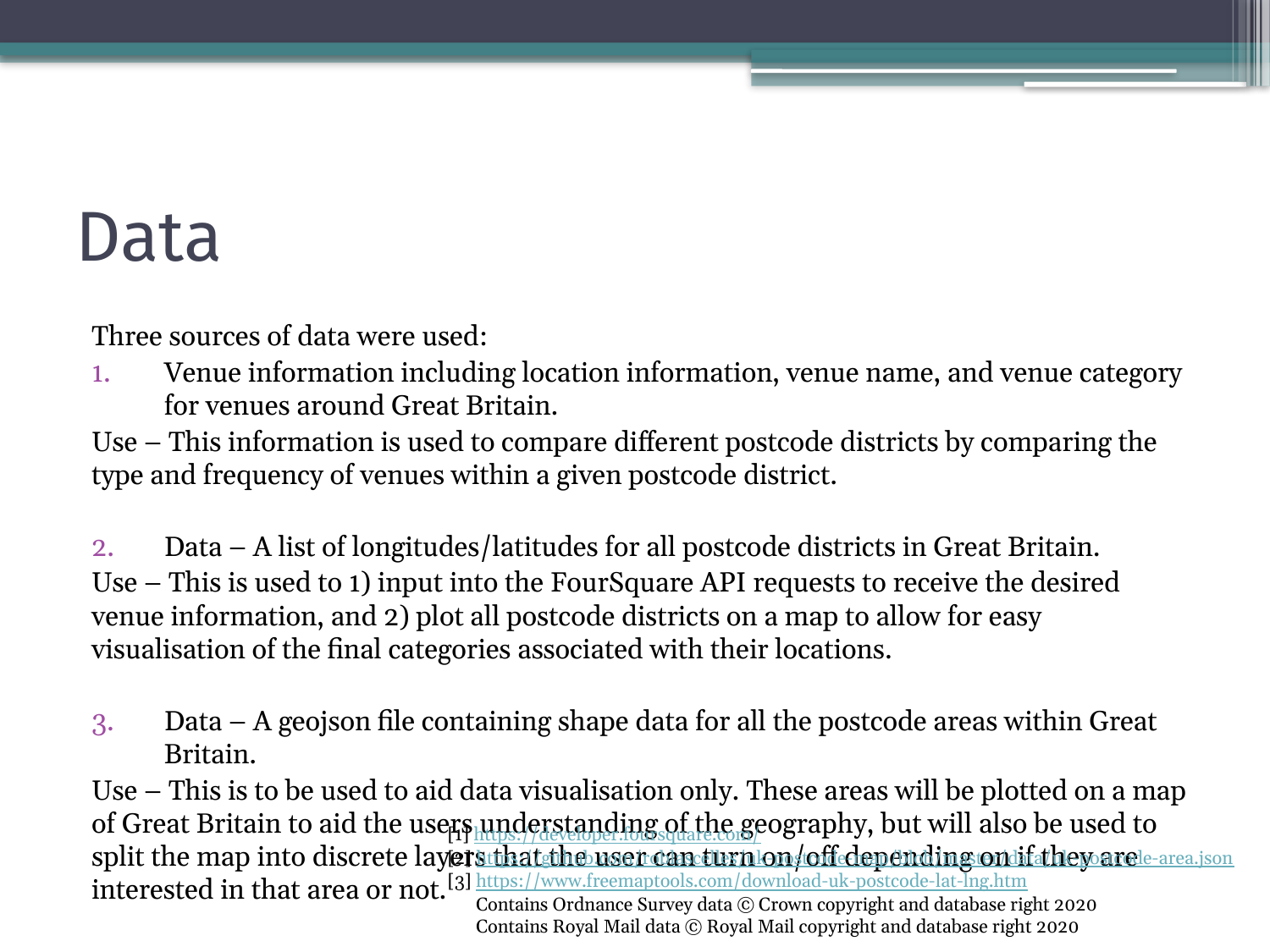

# Data
Three sources of data were used:
Venue information including location information, venue name, and venue category for venues around Great Britain.
Use – This information is used to compare different postcode districts by comparing the type and frequency of venues within a given postcode district.

Data – A list of longitudes/latitudes for all postcode districts in Great Britain.
Use – This is used to 1) input into the FourSquare API requests to receive the desired venue information, and 2) plot all postcode districts on a map to allow for easy visualisation of the final categories associated with their locations.

Data – A geojson file containing shape data for all the postcode areas within Great Britain.
Use – This is to be used to aid data visualisation only. These areas will be plotted on a map of Great Britain to aid the users understanding of the geography, but will also be used to split the map into discrete layers that the user can turn on/off depending on if they are interested in that area or not.

[1] https://developer.foursquare.com/
[2] https://github.com/roblascelles/uk-postcode-map/blob/master/data/uk-postcode-area.json
[3] https://www.freemaptools.com/download-uk-postcode-lat-lng.htm
   Contains Ordnance Survey data © Crown copyright and database right 2020
   Contains Royal Mail data © Royal Mail copyright and database right 2020